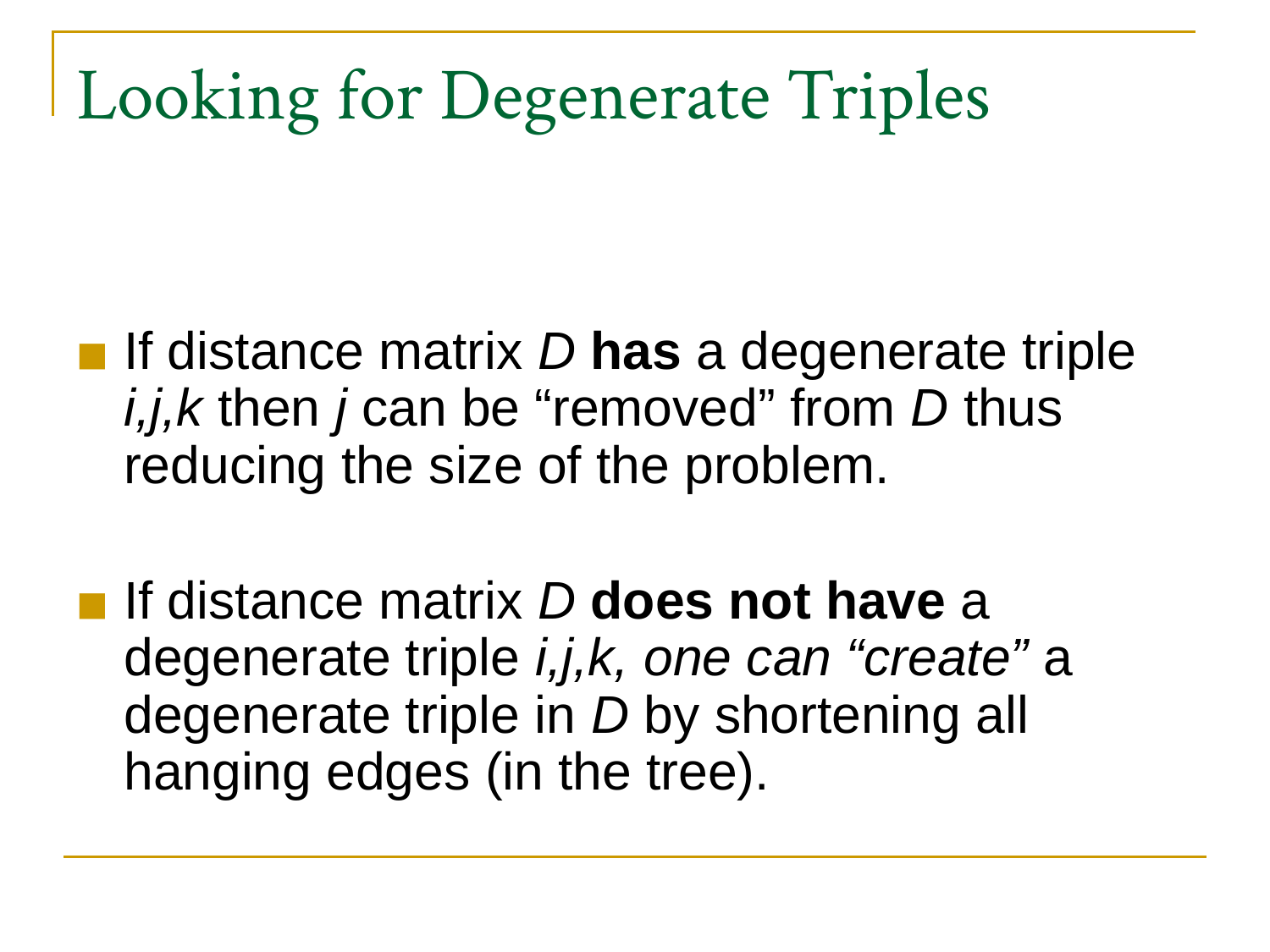

# Looking for Degenerate Triples

If distance matrix D has a degenerate triple i,j,k then j can be “removed” from D thus reducing the size of the problem.

If distance matrix D does not have a degenerate triple i,j,k, one can “create” a degenerate triple in D by shortening all hanging edges (in the tree).